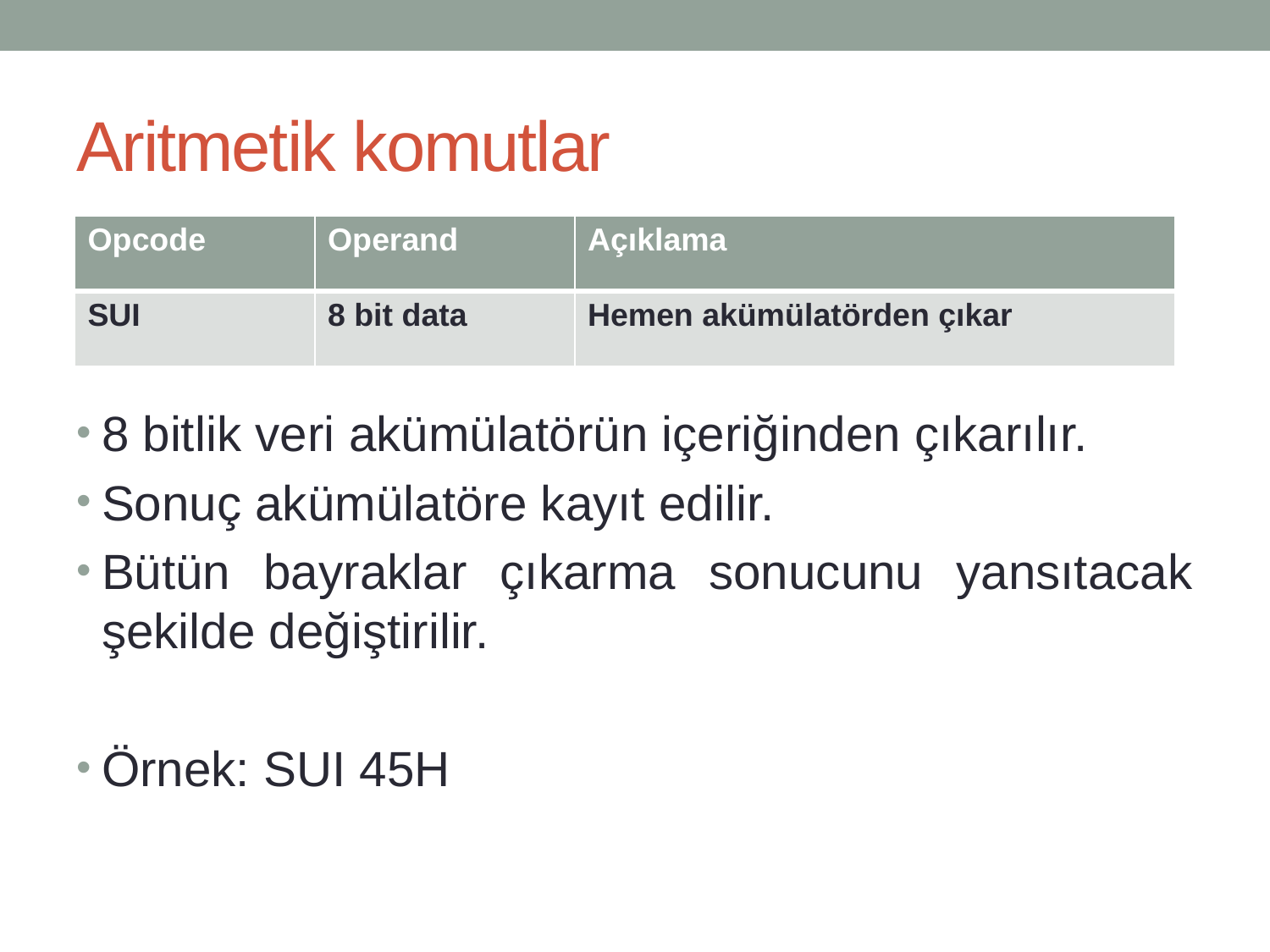

# Aritmetik komutlar
| Opcode | Operand | Açıklama |
| --- | --- | --- |
| SUI | 8 bit data | Hemen akümülatörden çıkar |
8 bitlik veri akümülatörün içeriğinden çıkarılır.
Sonuç akümülatöre kayıt edilir.
Bütün bayraklar çıkarma sonucunu yansıtacak şekilde değiştirilir.

Örnek: SUI 45H